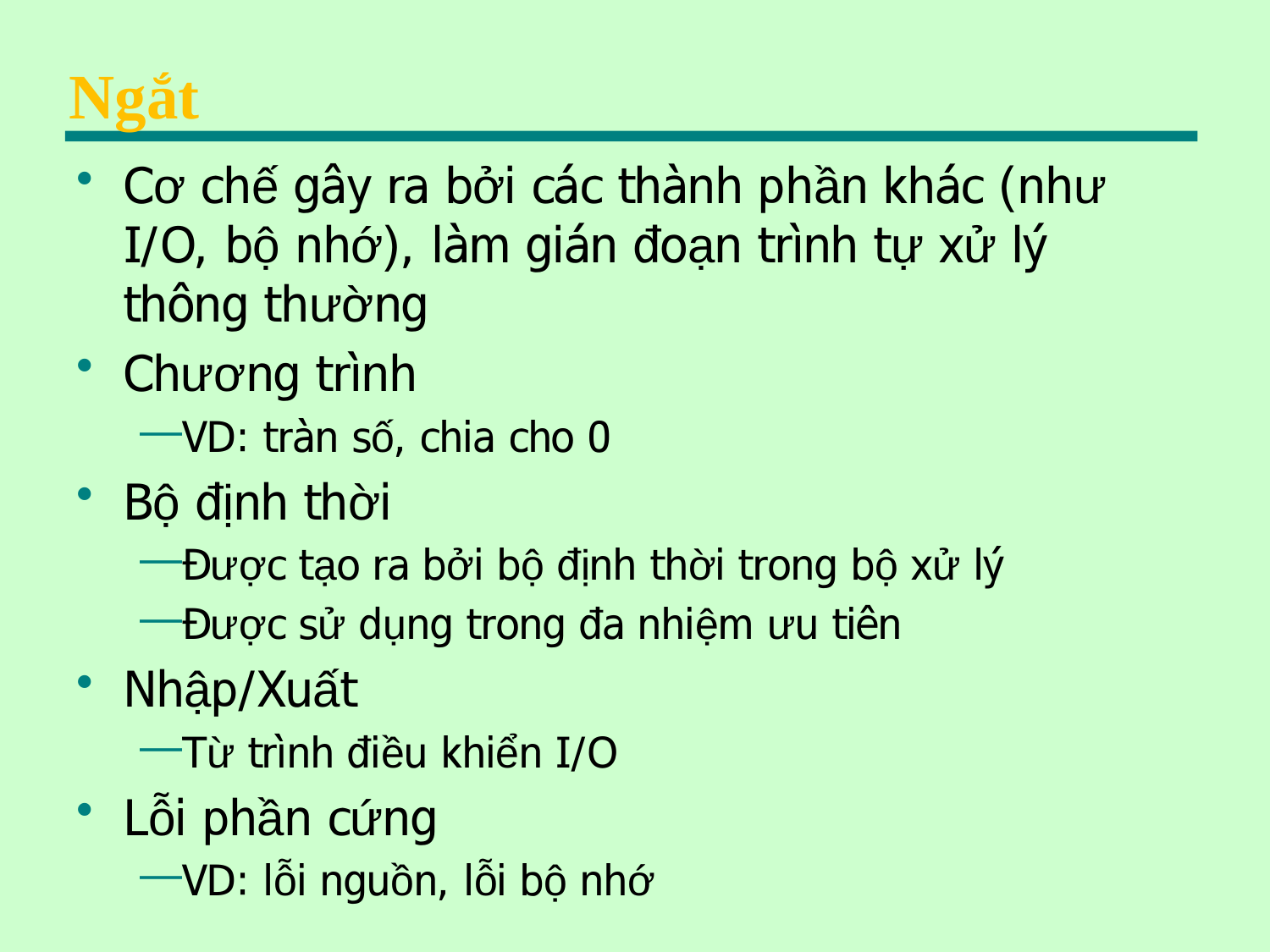

# Ngắt
Cơ chế gây ra bởi các thành phần khác (như I/O, bộ nhớ), làm gián đoạn trình tự xử lý thông thường
Chương trình
VD: tràn số, chia cho 0
Bộ định thời
Được tạo ra bởi bộ định thời trong bộ xử lý
Được sử dụng trong đa nhiệm ưu tiên
Nhập/Xuất
Từ trình điều khiển I/O
Lỗi phần cứng
VD: lỗi nguồn, lỗi bộ nhớ